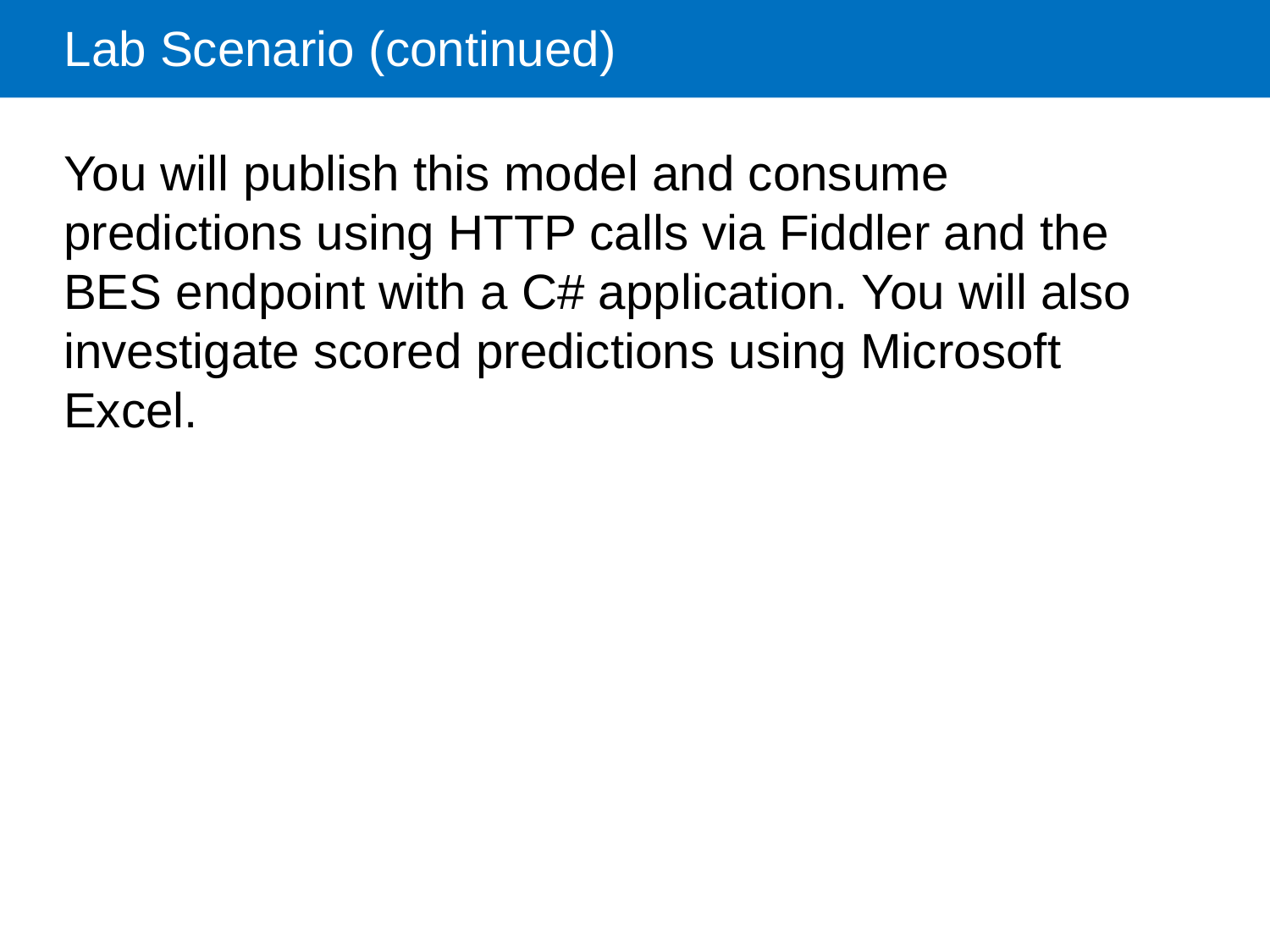

# Lab Scenario (continued)
You will publish this model and consume predictions using HTTP calls via Fiddler and the BES endpoint with a C# application. You will also investigate scored predictions using Microsoft Excel.